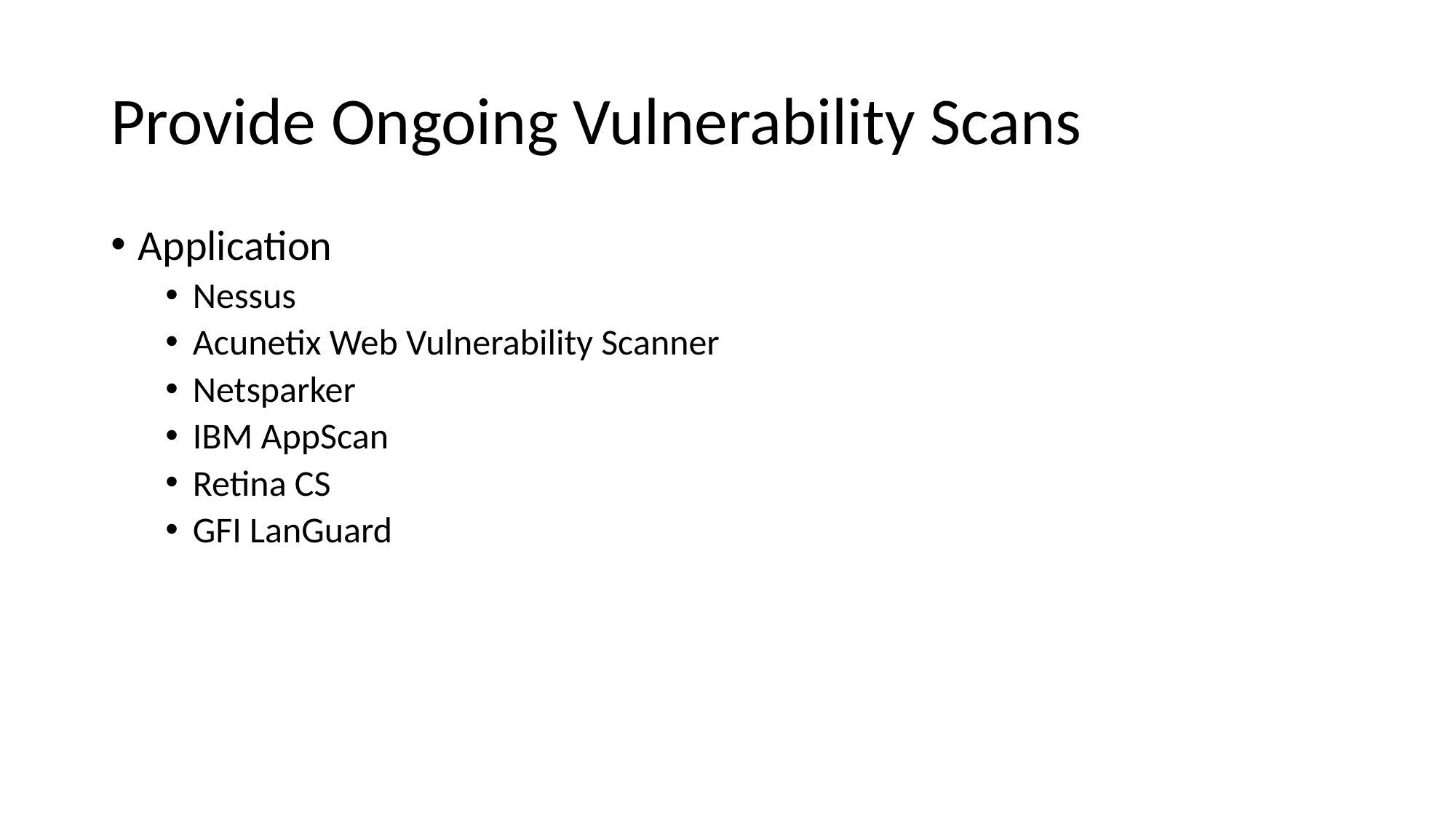

# Provide Ongoing Vulnerability Scans
Application
Nessus
Acunetix Web Vulnerability Scanner
Netsparker
IBM AppScan
Retina CS
GFI LanGuard